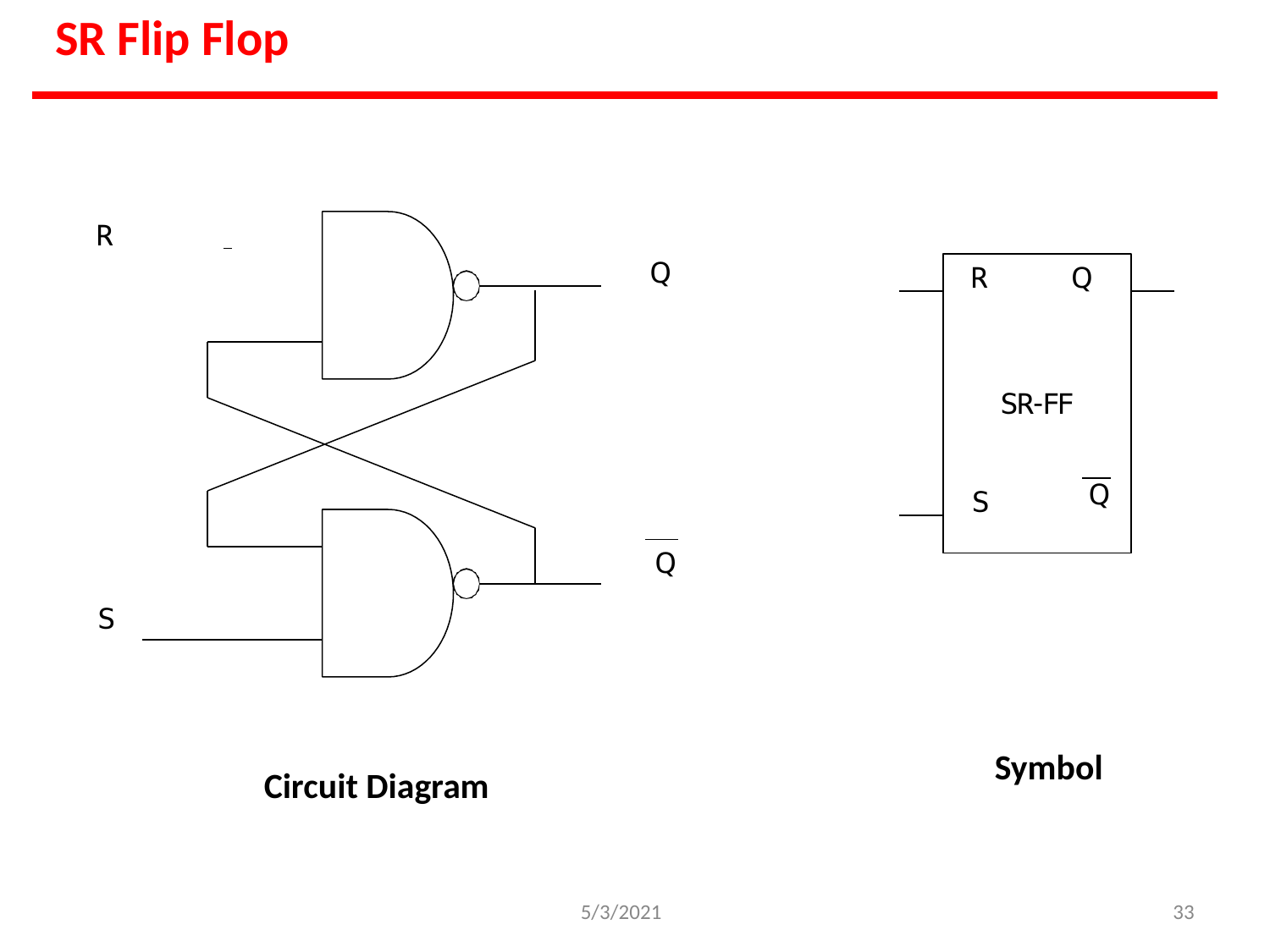

# SR Flip Flop

R
Q

R
Q

SR-FF

Q

S

Q

S

Symbol
Circuit Diagram
5/3/2021
33